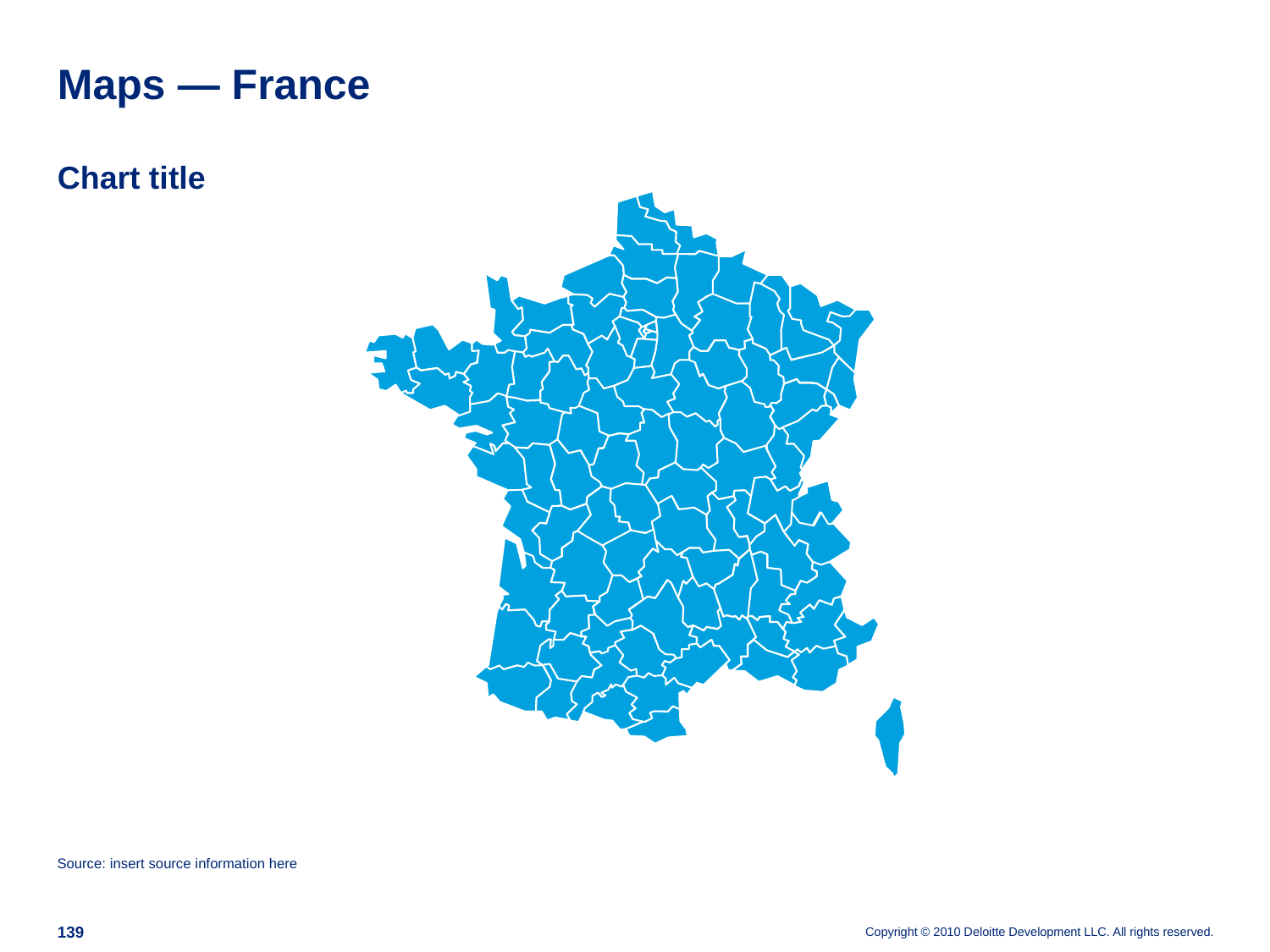

# Maps — France
Chart title

Source: insert source information here